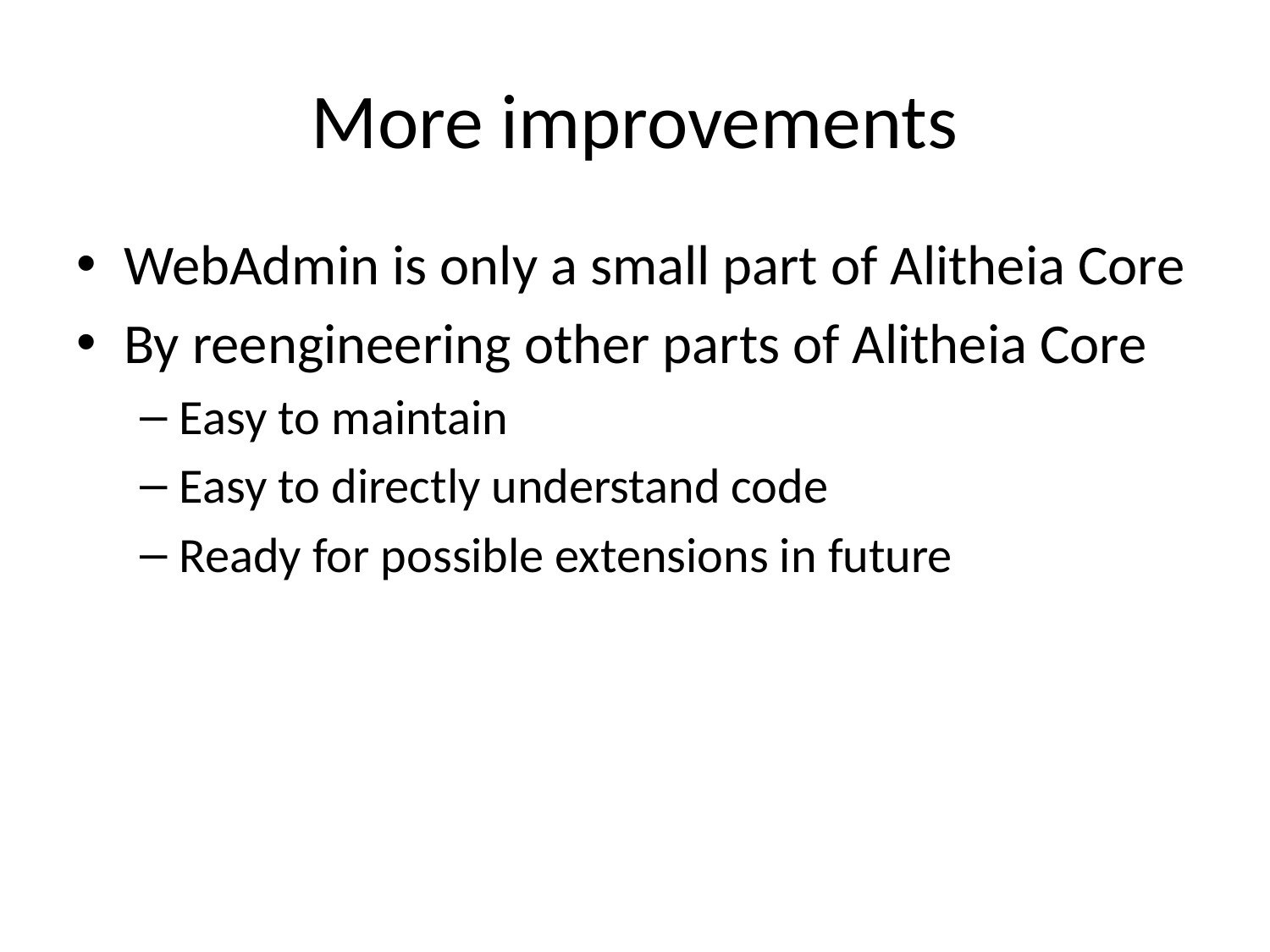

# More improvements
WebAdmin is only a small part of Alitheia Core
By reengineering other parts of Alitheia Core
Easy to maintain
Easy to directly understand code
Ready for possible extensions in future